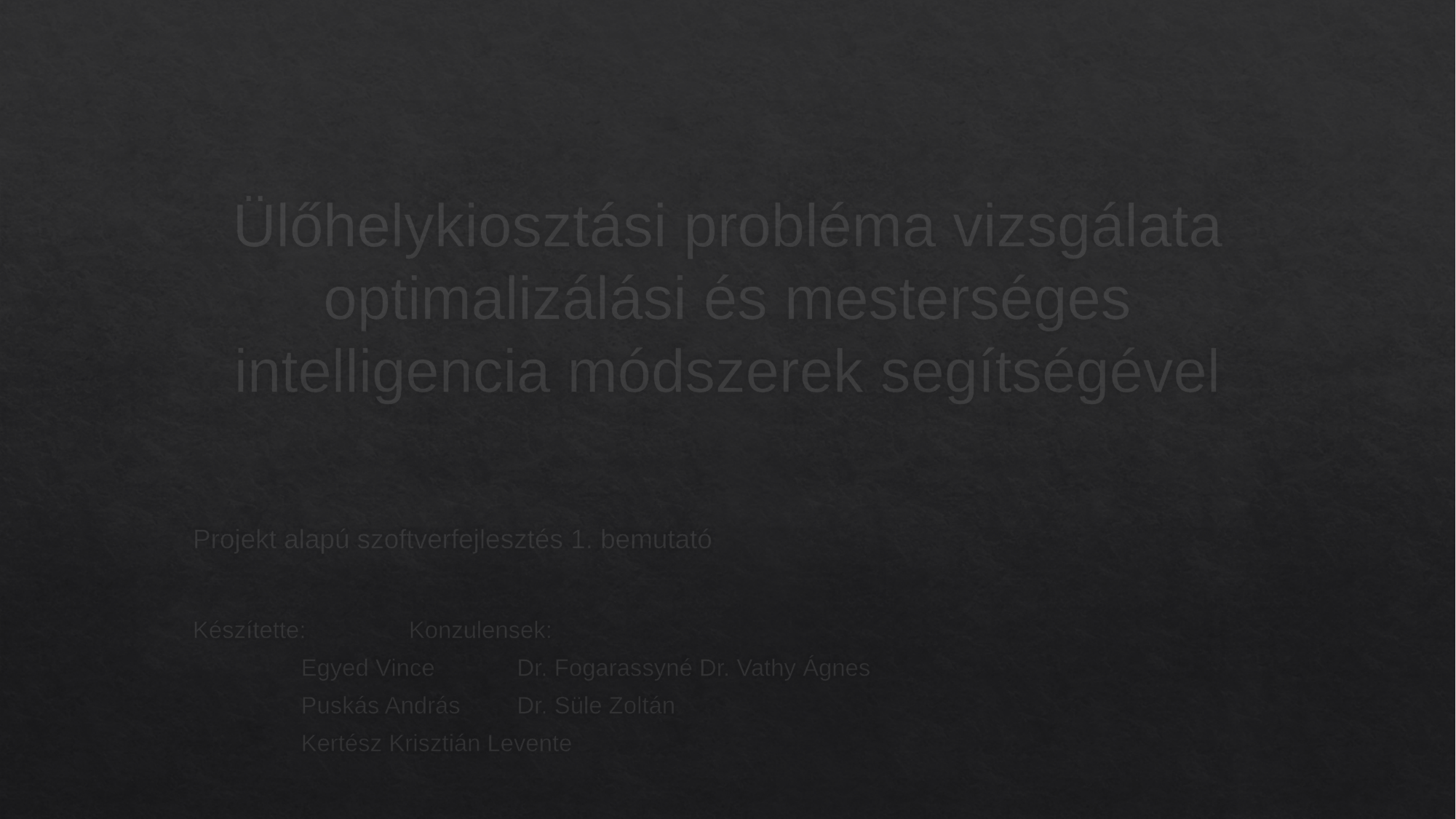

# Ülőhelykiosztási probléma vizsgálata optimalizálási és mesterséges intelligencia módszerek segítségével
Projekt alapú szoftverfejlesztés 1. bemutató

Készítette:	Konzulensek:
	Egyed Vince	Dr. Fogarassyné Dr. Vathy Ágnes
	Puskás András 	Dr. Süle Zoltán
	Kertész Krisztián Levente